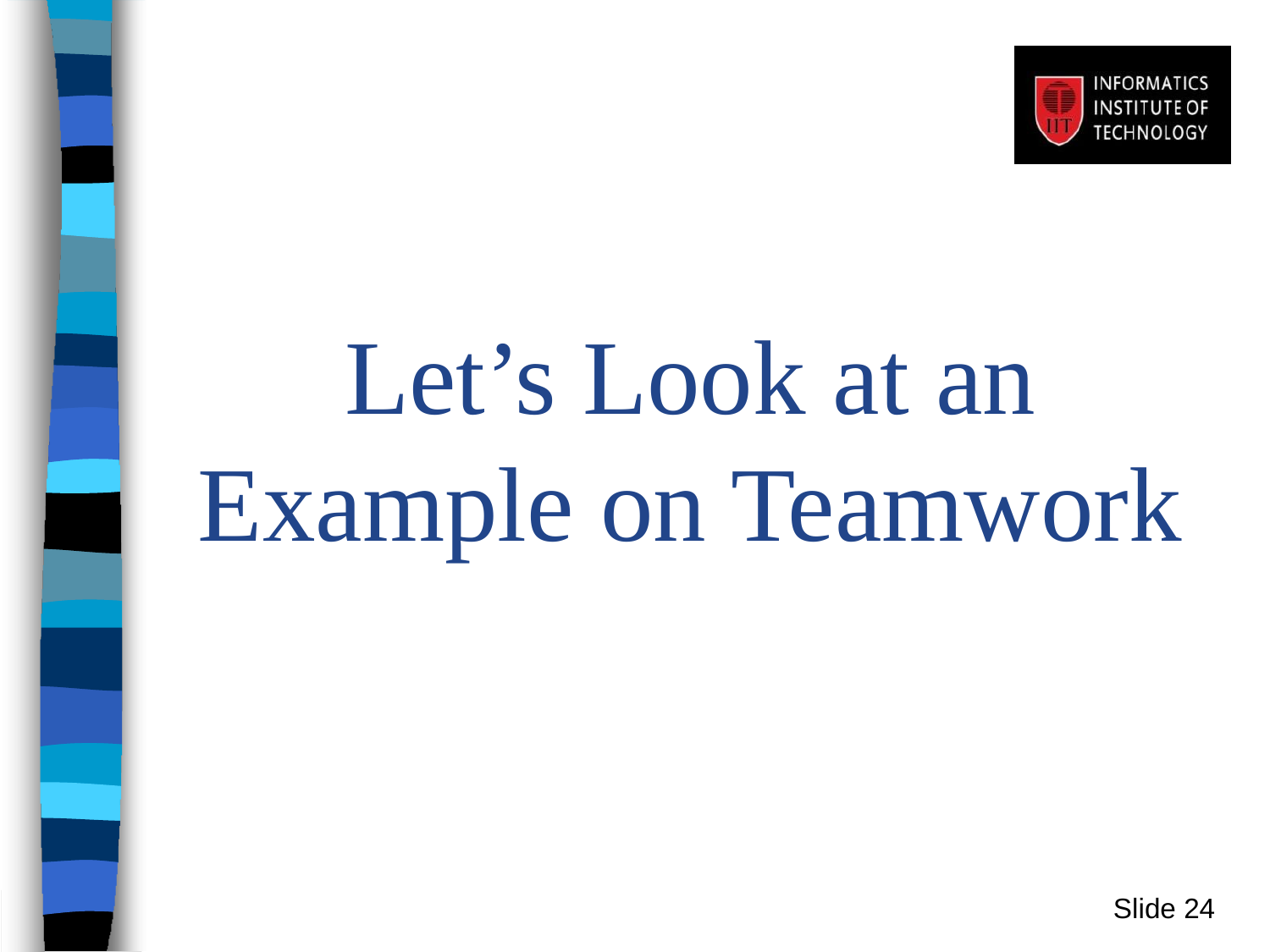

# Let’s Look	at an Example on Teamwork
Slide 24